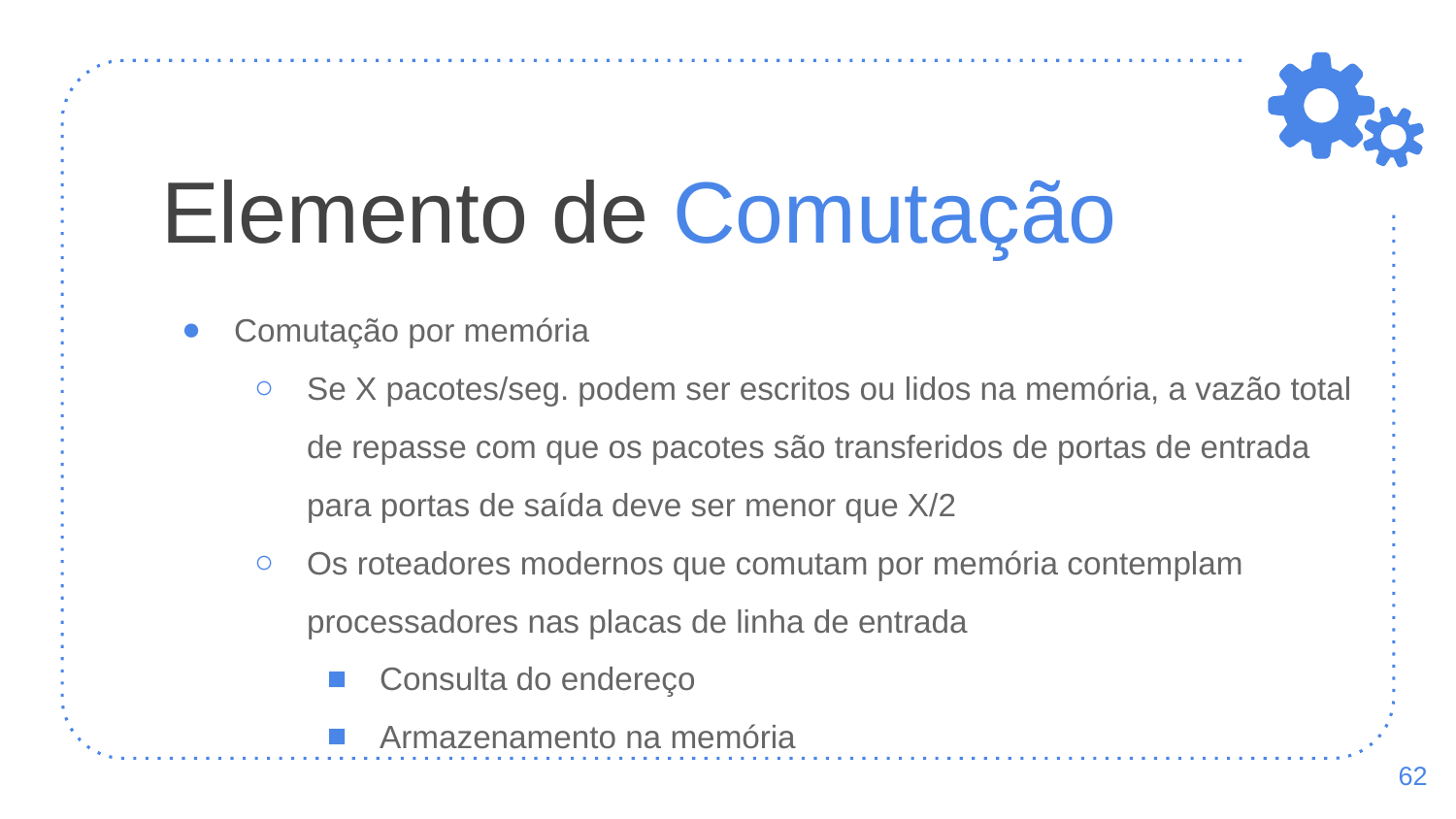

# Elemento de Comutação
Comutação por memória
Se X pacotes/seg. podem ser escritos ou lidos na memória, a vazão total de repasse com que os pacotes são transferidos de portas de entrada para portas de saída deve ser menor que X/2
Os roteadores modernos que comutam por memória contemplam processadores nas placas de linha de entrada
Consulta do endereço
Armazenamento na memória
62